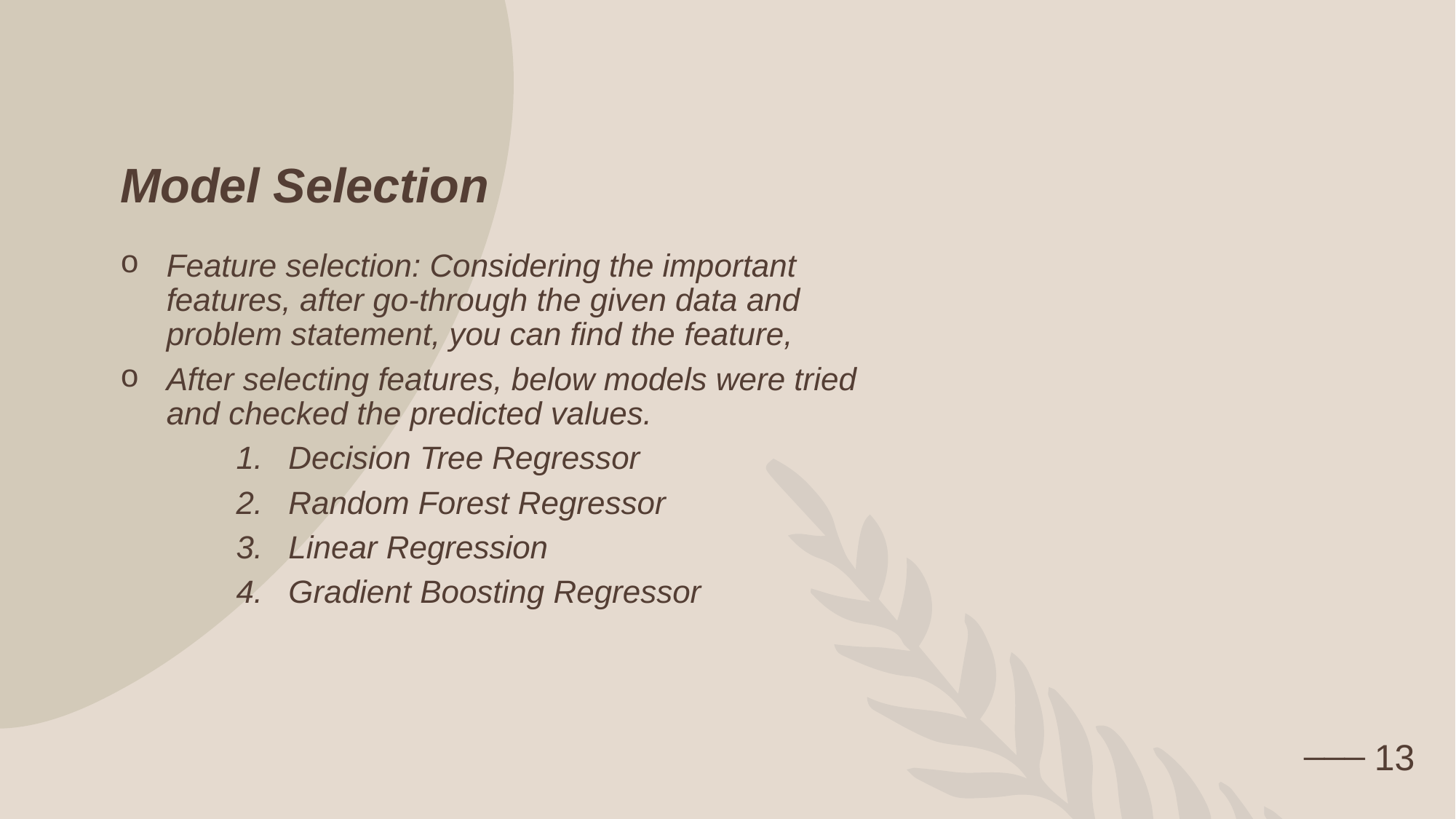

# Model Selection
Feature selection: Considering the important features, after go-through the given data and problem statement, you can find the feature,
After selecting features, below models were tried and checked the predicted values.
Decision Tree Regressor
Random Forest Regressor
Linear Regression
Gradient Boosting Regressor

___
13